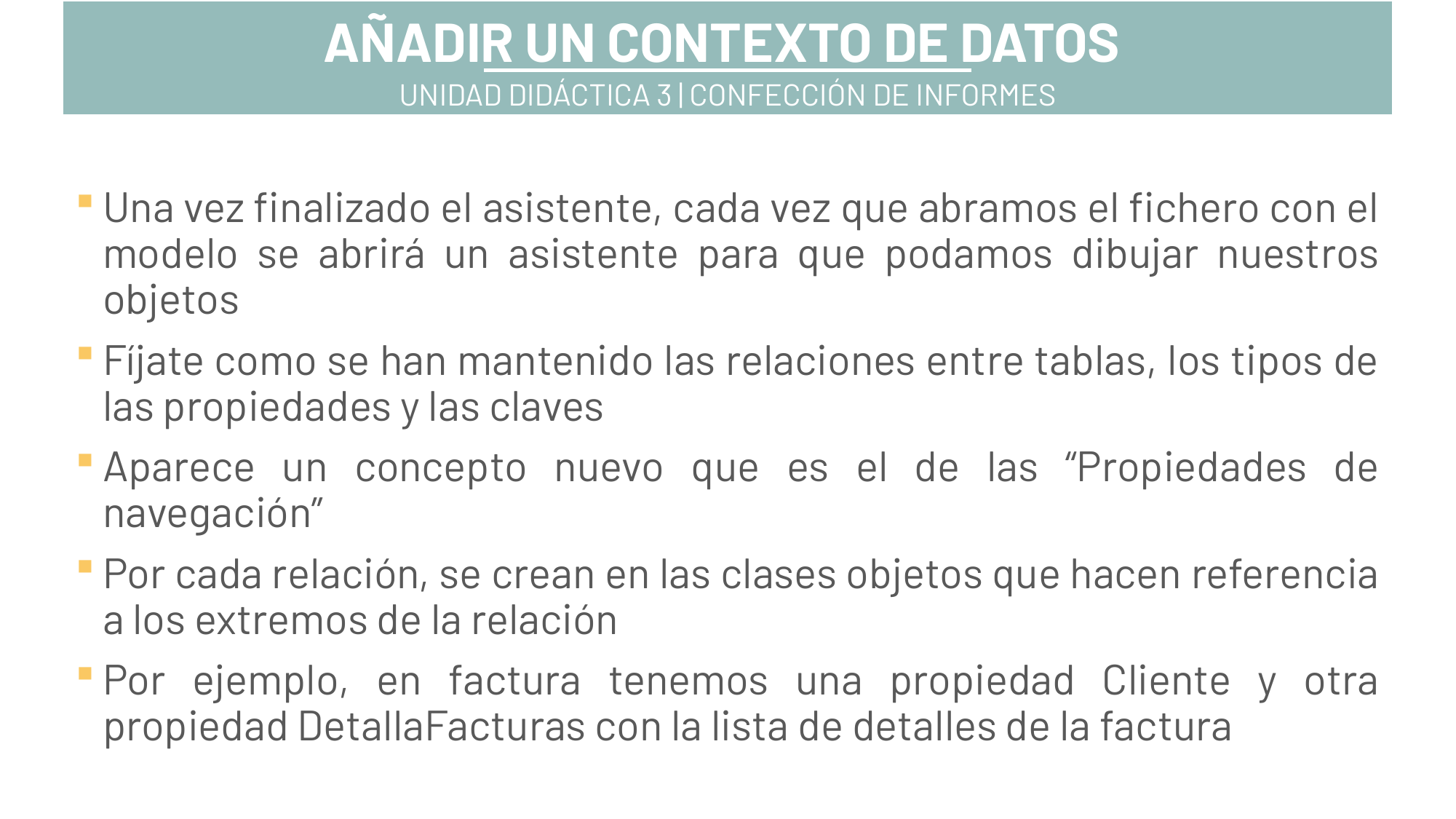

AÑADIR UN CONTEXTO DE DATOS
UNIDAD DIDÁCTICA 3 | CONFECCIÓN DE INFORMES
Una vez finalizado el asistente, cada vez que abramos el fichero con el modelo se abrirá un asistente para que podamos dibujar nuestros objetos
Fíjate como se han mantenido las relaciones entre tablas, los tipos de las propiedades y las claves
Aparece un concepto nuevo que es el de las “Propiedades de navegación”
Por cada relación, se crean en las clases objetos que hacen referencia a los extremos de la relación
Por ejemplo, en factura tenemos una propiedad Cliente y otra propiedad DetallaFacturas con la lista de detalles de la factura